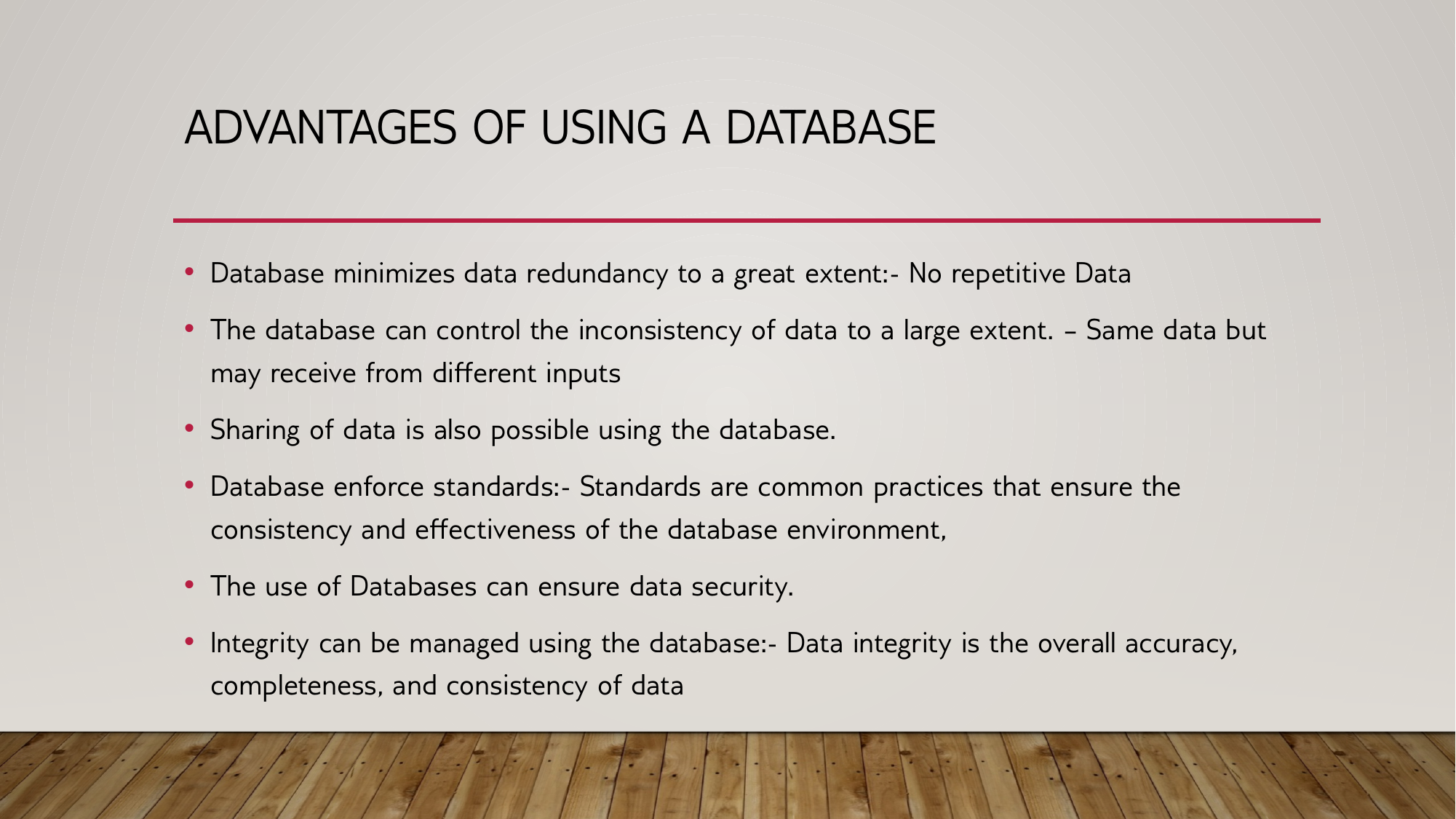

# Advantages of using a Database
Database minimizes data redundancy to a great extent:- No repetitive Data
The database can control the inconsistency of data to a large extent. – Same data but may receive from different inputs
Sharing of data is also possible using the database.
Database enforce standards:- Standards are common practices that ensure the consistency and effectiveness of the database environment,
The use of Databases can ensure data security.
Integrity can be managed using the database:- Data integrity is the overall accuracy, completeness, and consistency of data